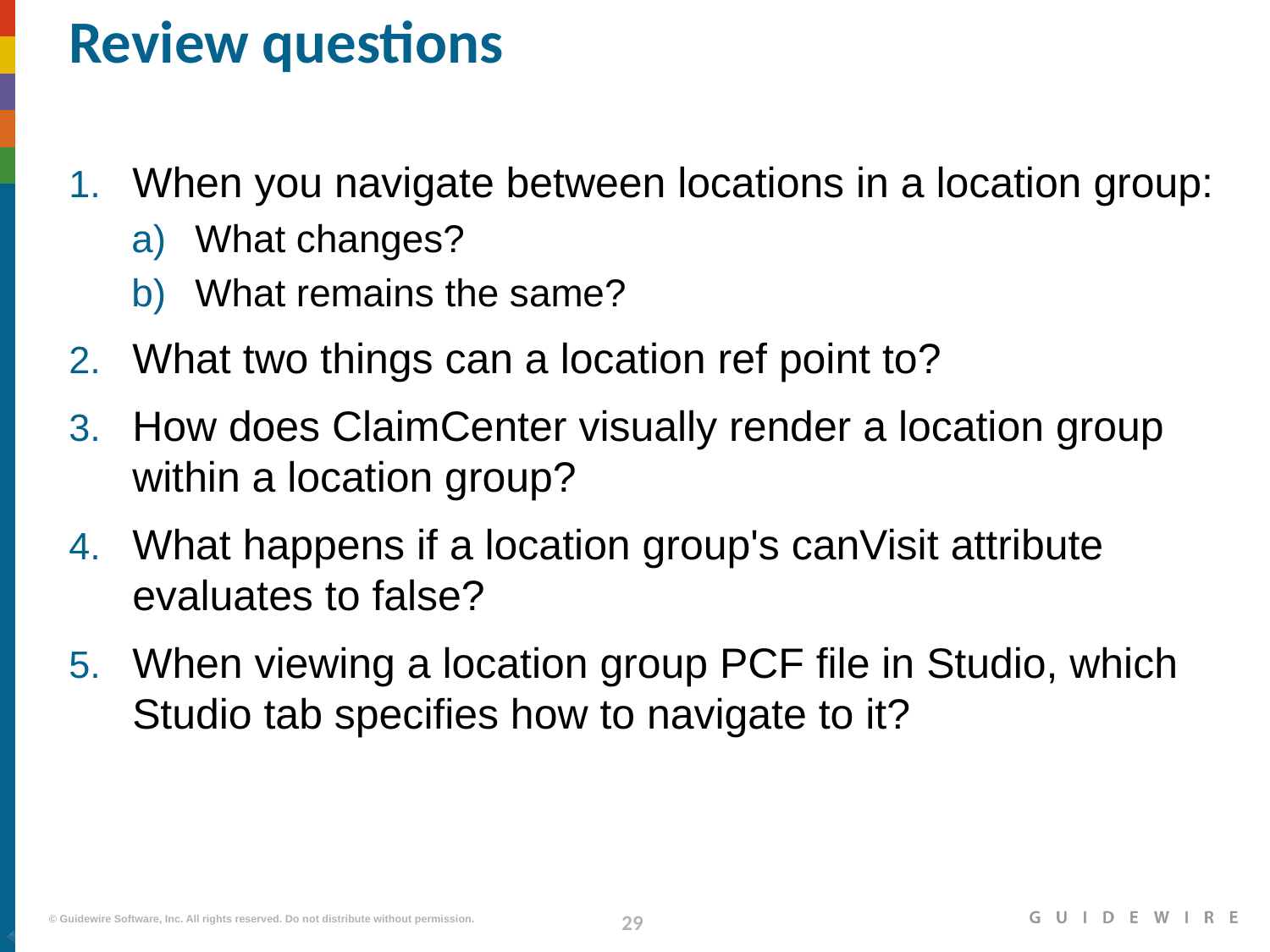

# Review questions
When you navigate between locations in a location group:
What changes?
What remains the same?
What two things can a location ref point to?
How does ClaimCenter visually render a location group within a location group?
What happens if a location group's canVisit attribute evaluates to false?
When viewing a location group PCF file in Studio, which Studio tab specifies how to navigate to it?